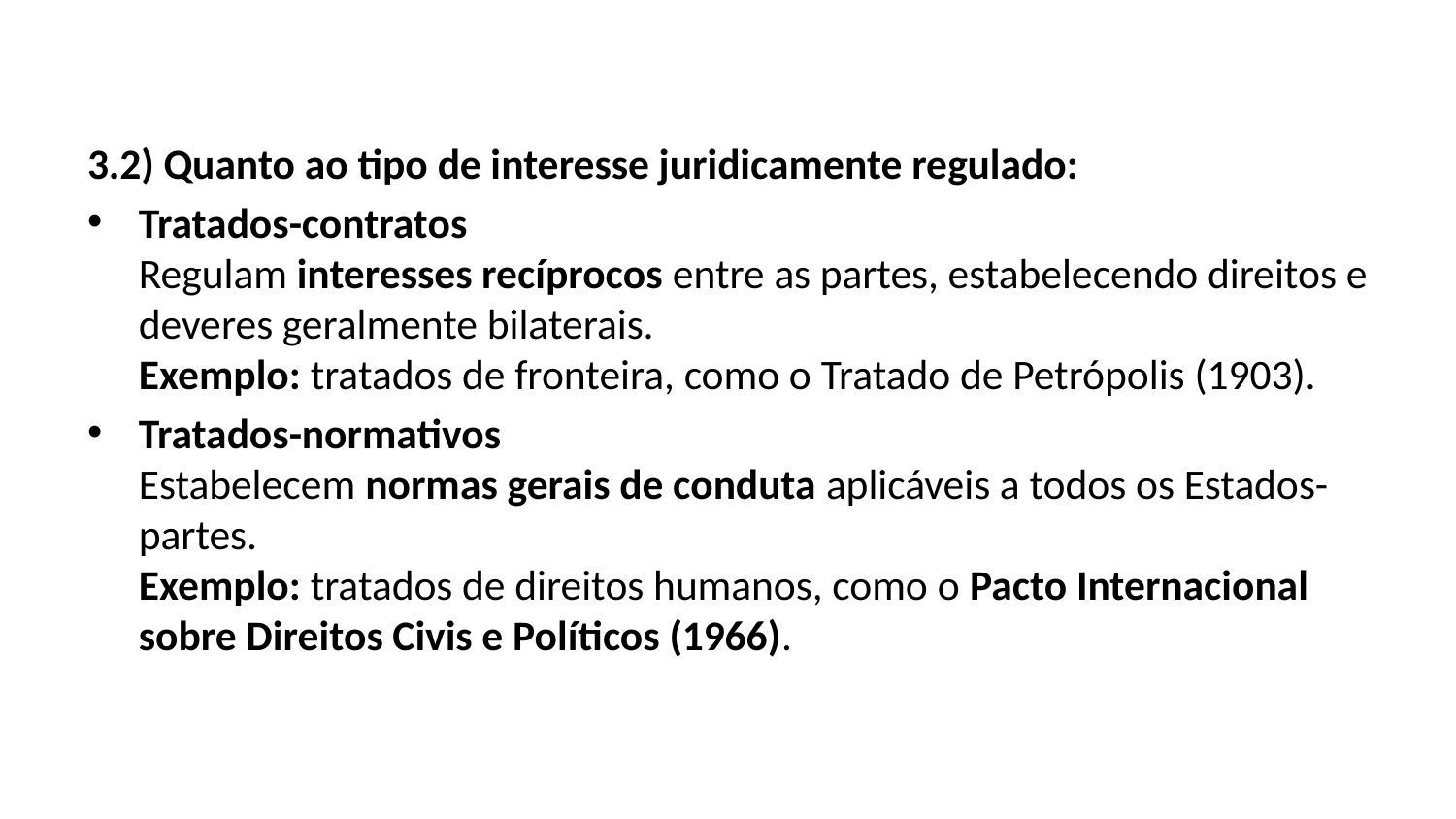

3.2) Quanto ao tipo de interesse juridicamente regulado:
Tratados-contratos
Regulam interesses recíprocos entre as partes, estabelecendo direitos e deveres geralmente bilaterais.
Exemplo: tratados de fronteira, como o Tratado de Petrópolis (1903).
Tratados-normativos
Estabelecem normas gerais de conduta aplicáveis a todos os Estados-partes.
Exemplo: tratados de direitos humanos, como o Pacto Internacional sobre Direitos Civis e Políticos (1966).